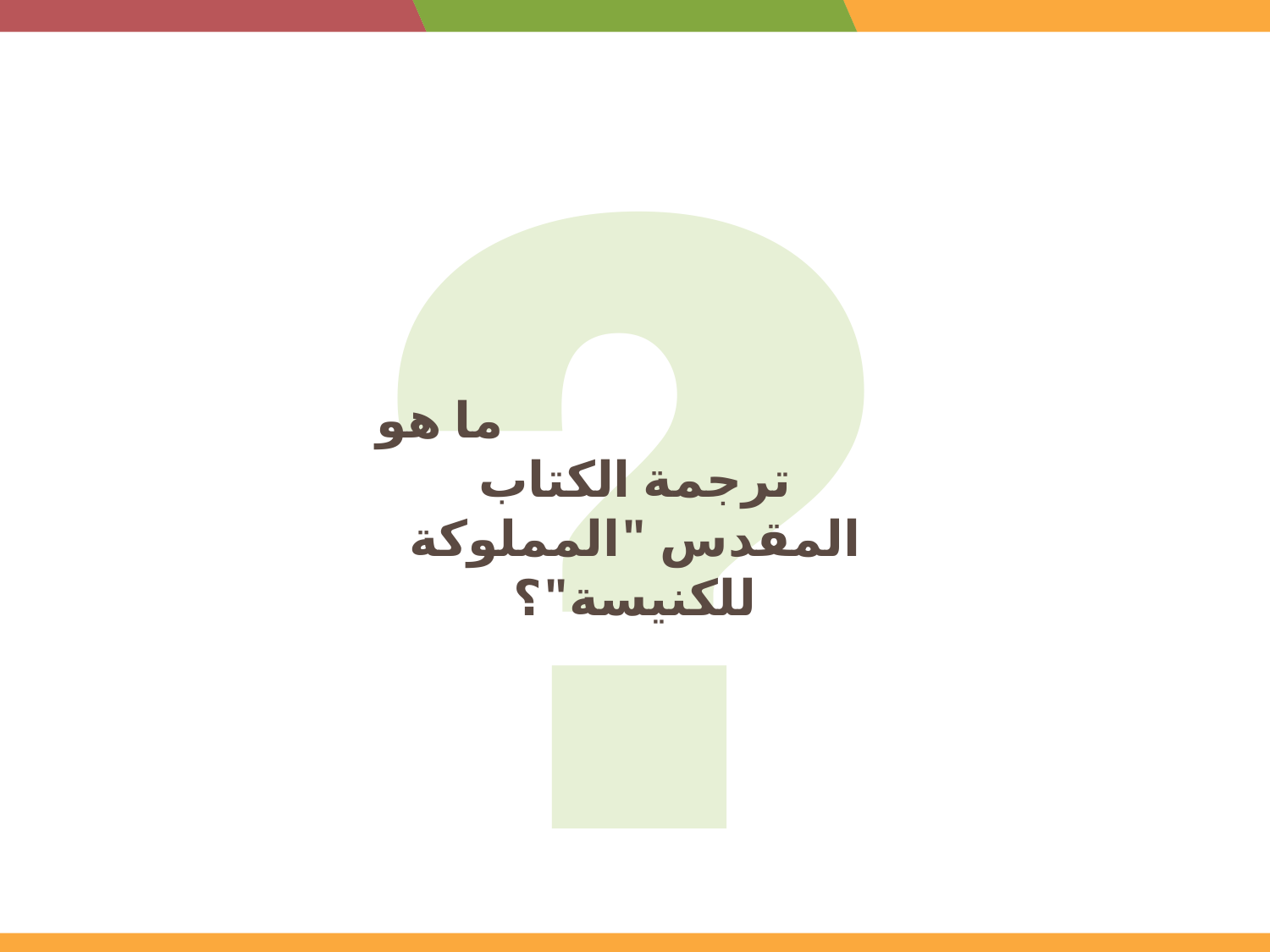

?
ما هو
ترجمة الكتاب المقدس "المملوكة للكنيسة"؟